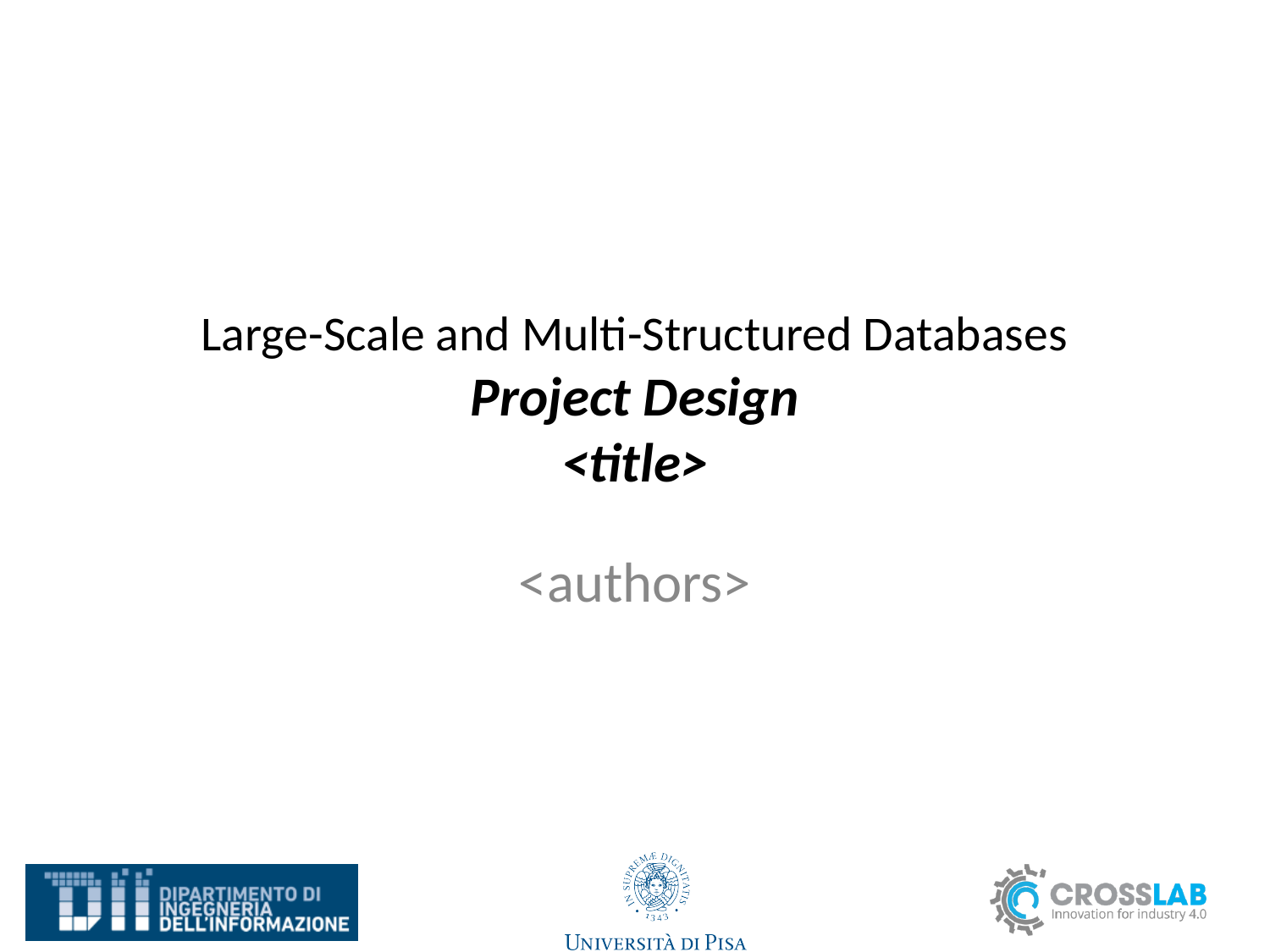

# Large-Scale and Multi-Structured Databases Project Design <title>
<authors>